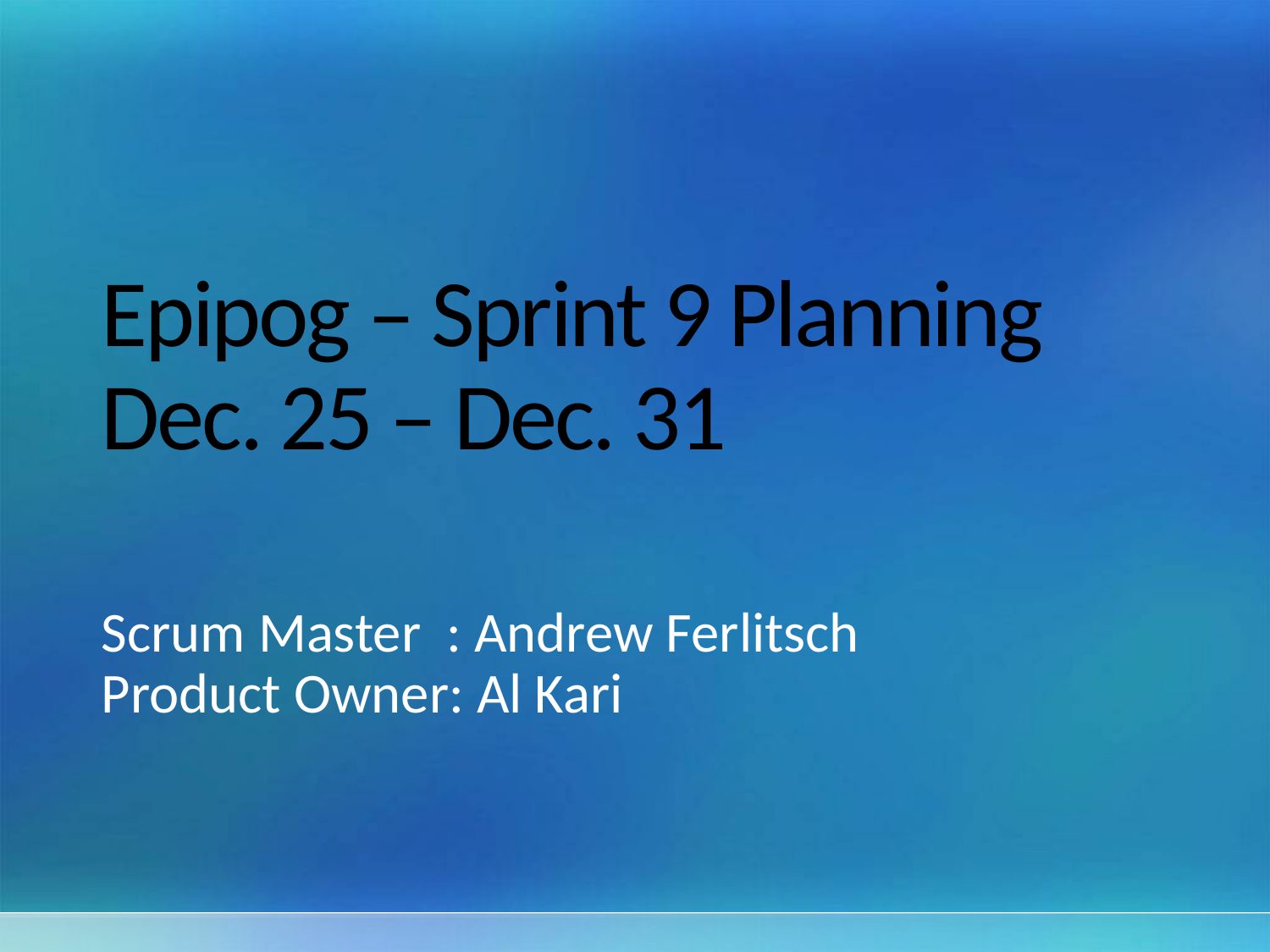

# Epipog – Sprint 9 Planning Dec. 25 – Dec. 31
Scrum Master  : Andrew Ferlitsch
Product Owner: Al Kari